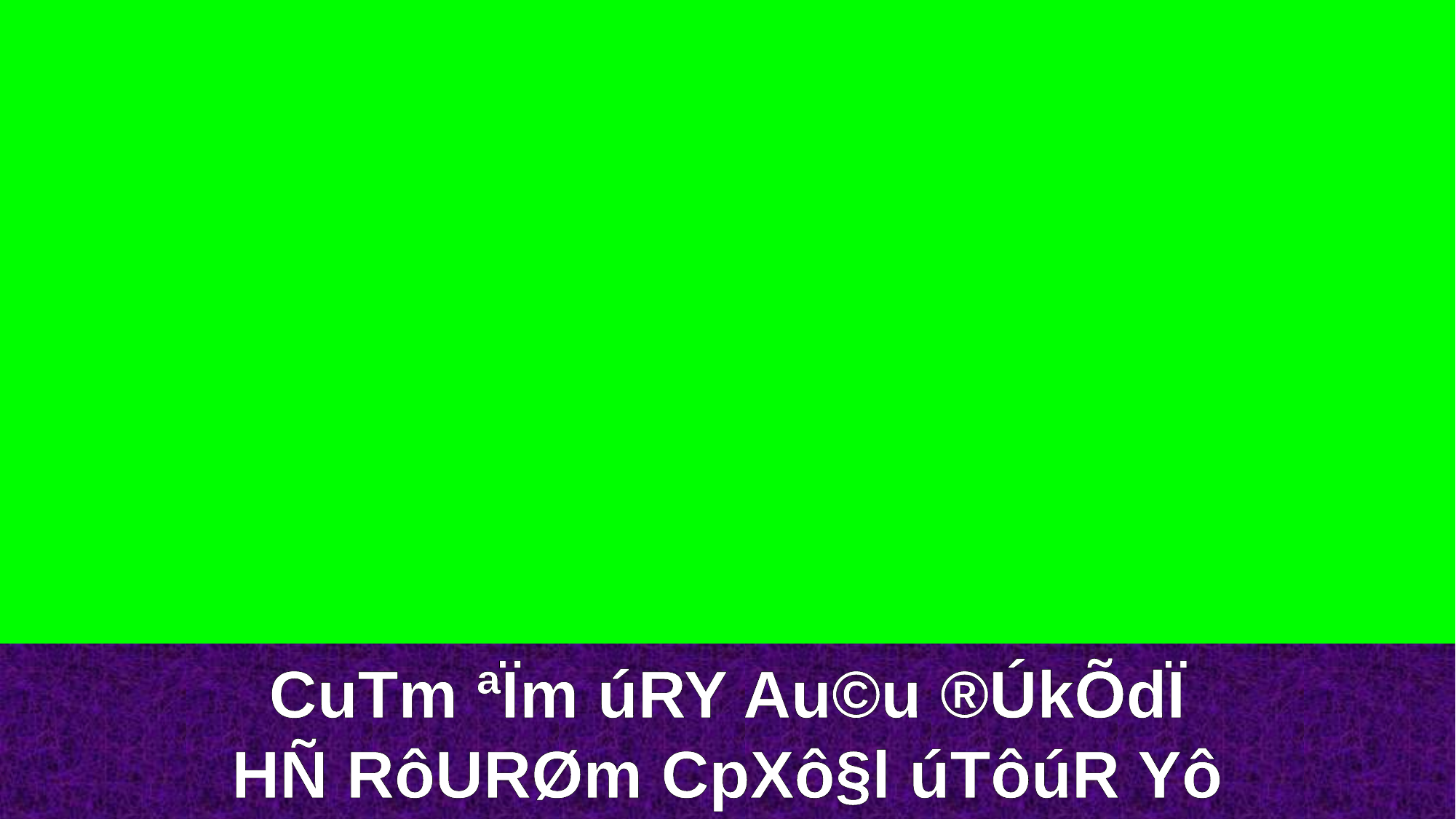

CuTm ªÏm úRY Au©u ®ÚkÕdÏ
HÑ RôURØm CpXô§l úTôúR Yô